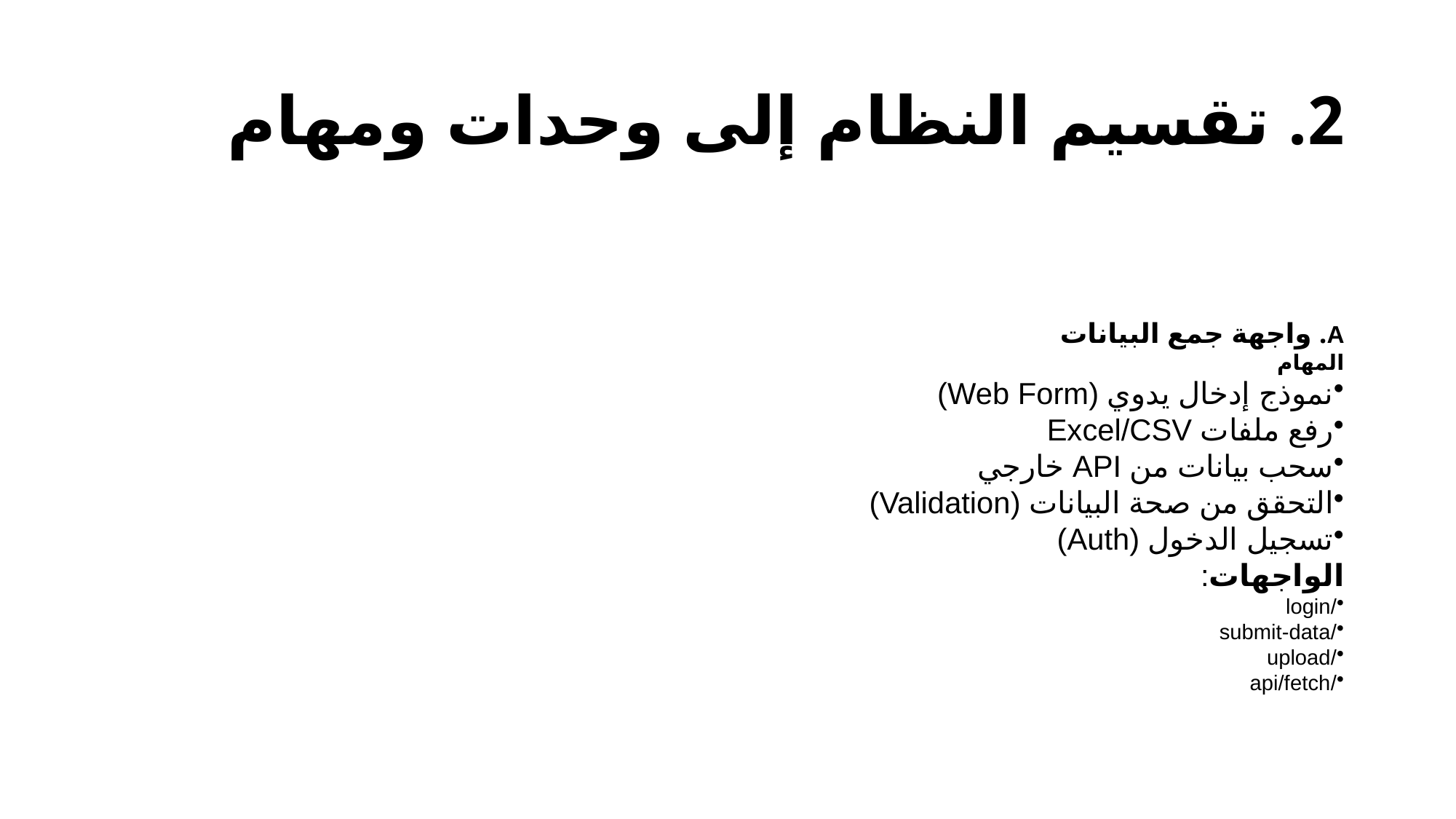

# 2. تقسيم النظام إلى وحدات ومهام

A. واجهة جمع البيانات
المهام
نموذج إدخال يدوي (Web Form)
رفع ملفات Excel/CSV
سحب بيانات من API خارجي
التحقق من صحة البيانات (Validation)
تسجيل الدخول (Auth)
الواجهات:
/login
/submit-data
/upload
/api/fetch